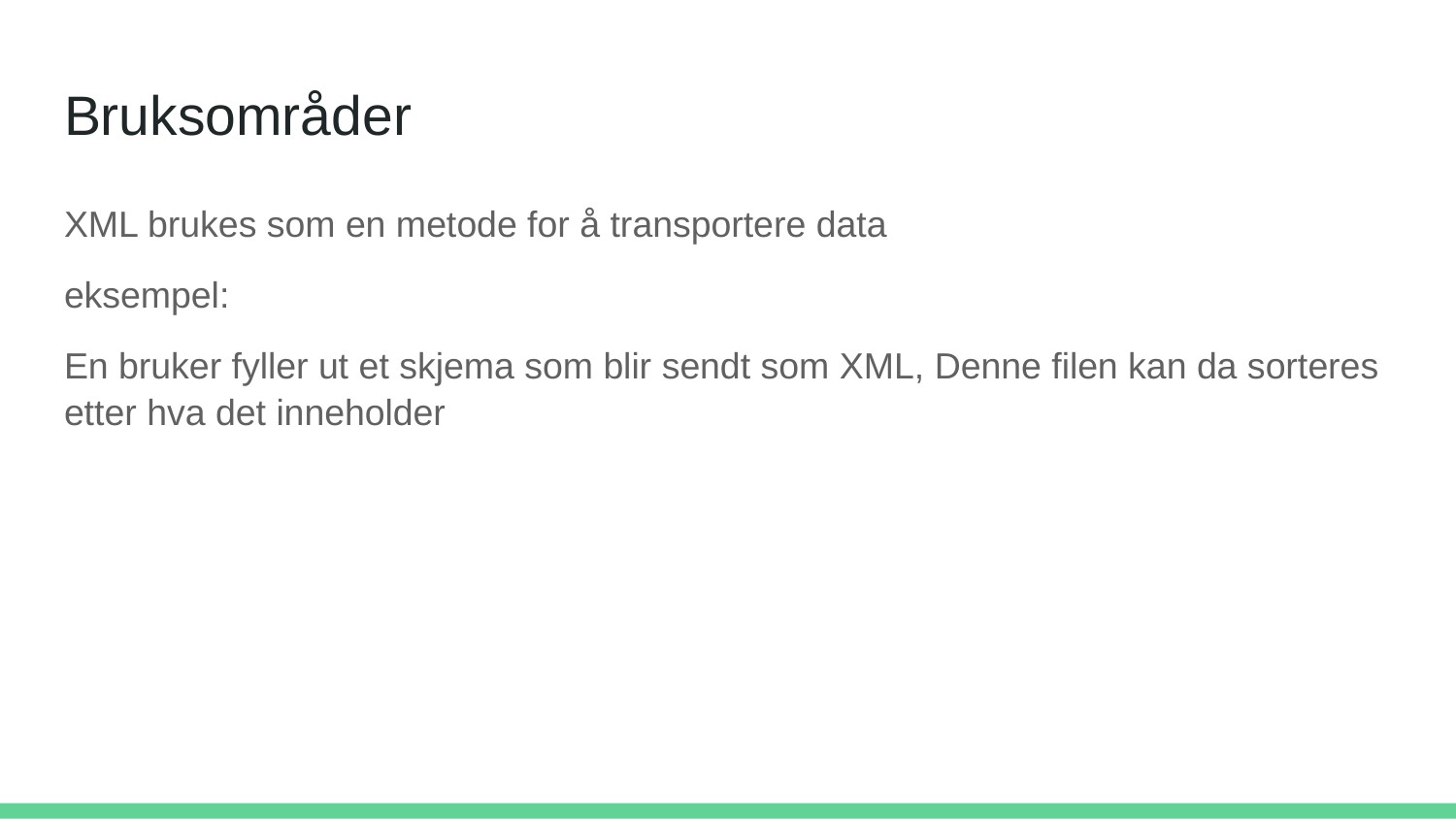

# Bruksområder
XML brukes som en metode for å transportere data
eksempel:
En bruker fyller ut et skjema som blir sendt som XML, Denne filen kan da sorteres etter hva det inneholder